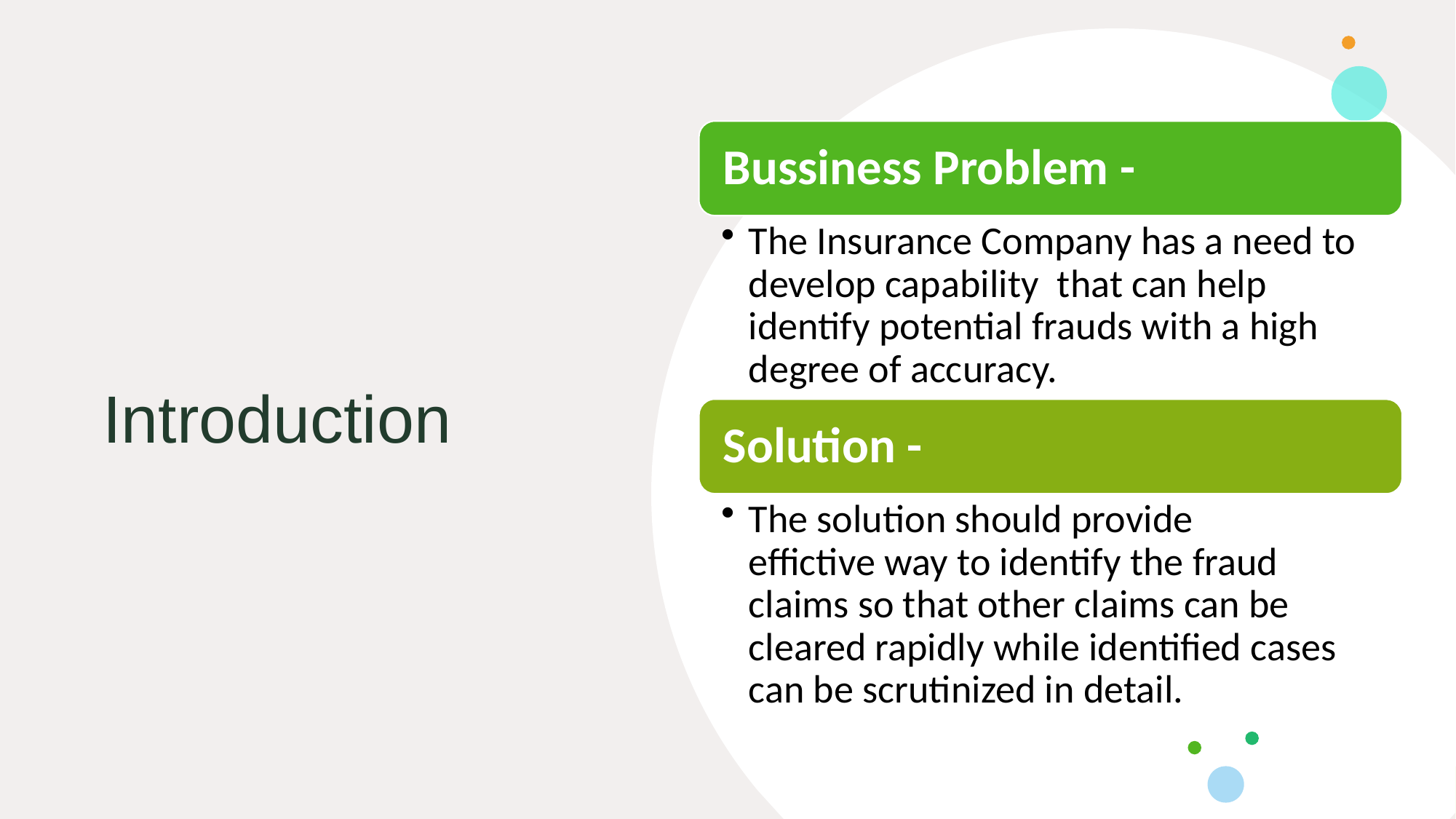

# Introduction
Bussiness Problem -
The Insurance Company has a need to develop capability  that can help identify potential frauds with a high degree of accuracy.
Solution -
The solution should provide effictive way to identify the fraud claims so that other claims can be cleared rapidly while identified cases can be scrutinized in detail.